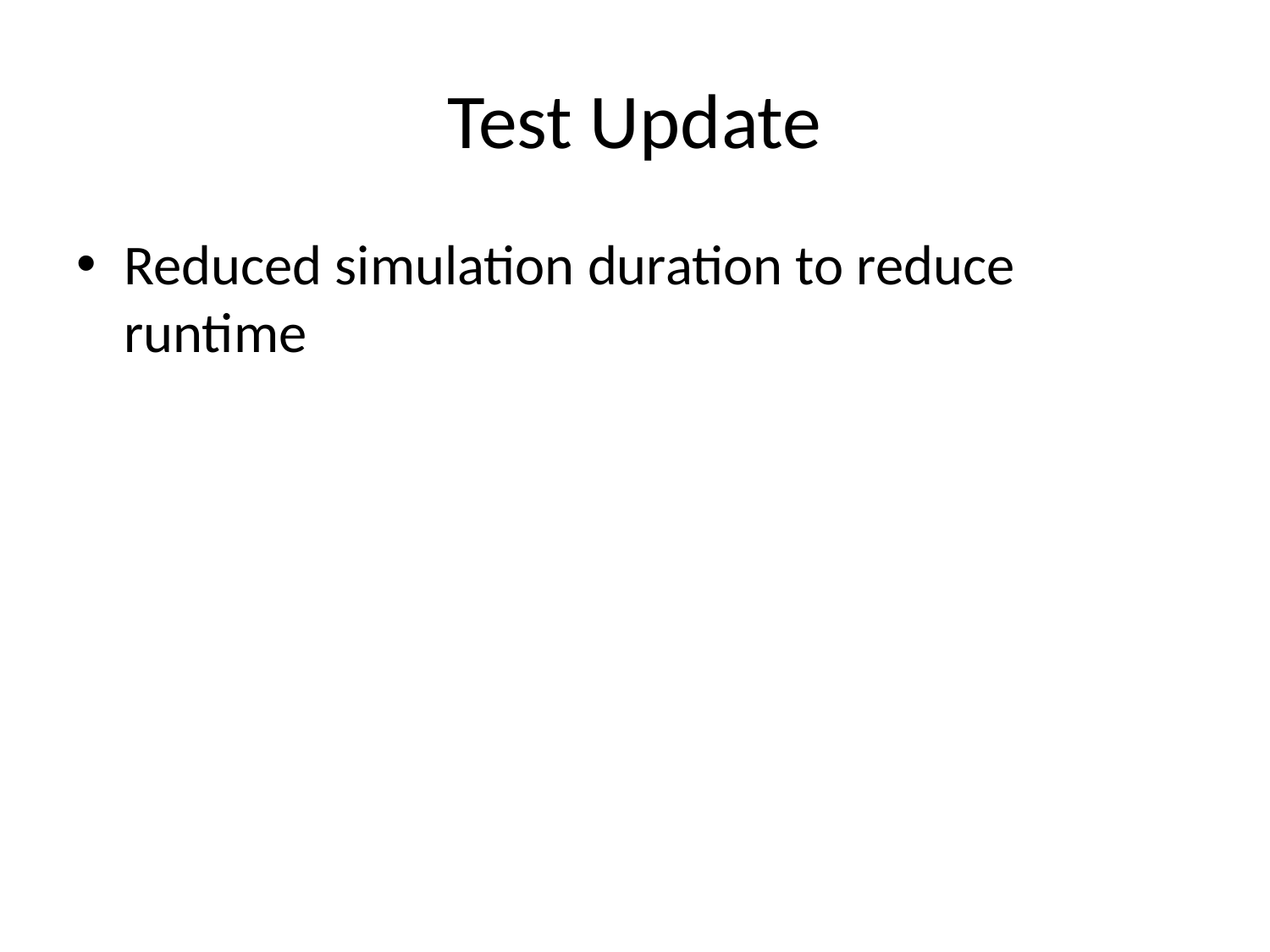

# Test Update
Reduced simulation duration to reduce runtime